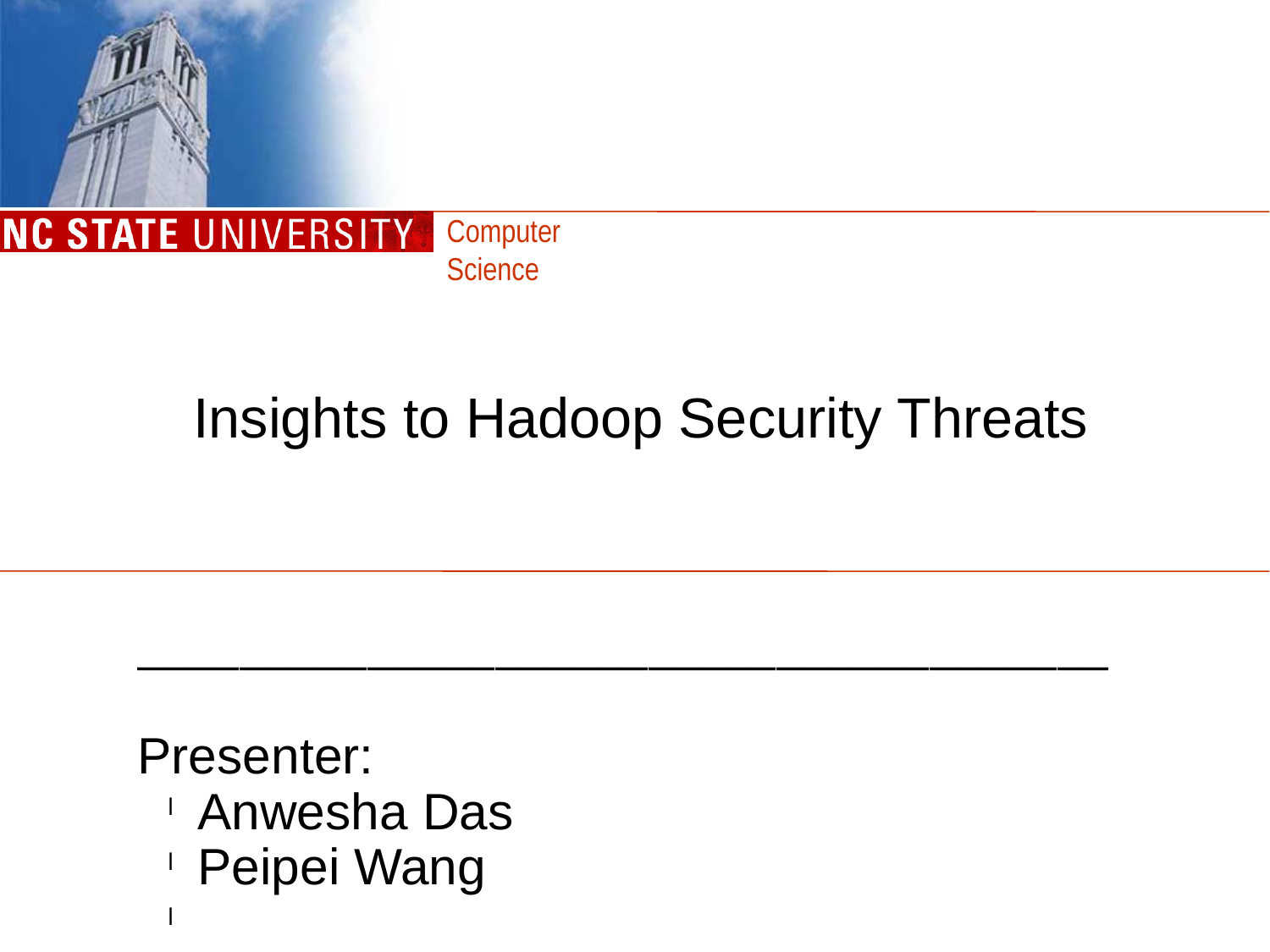

Insights to Hadoop Security Threats
______________________________________

Presenter:
Anwesha Das
Peipei Wang